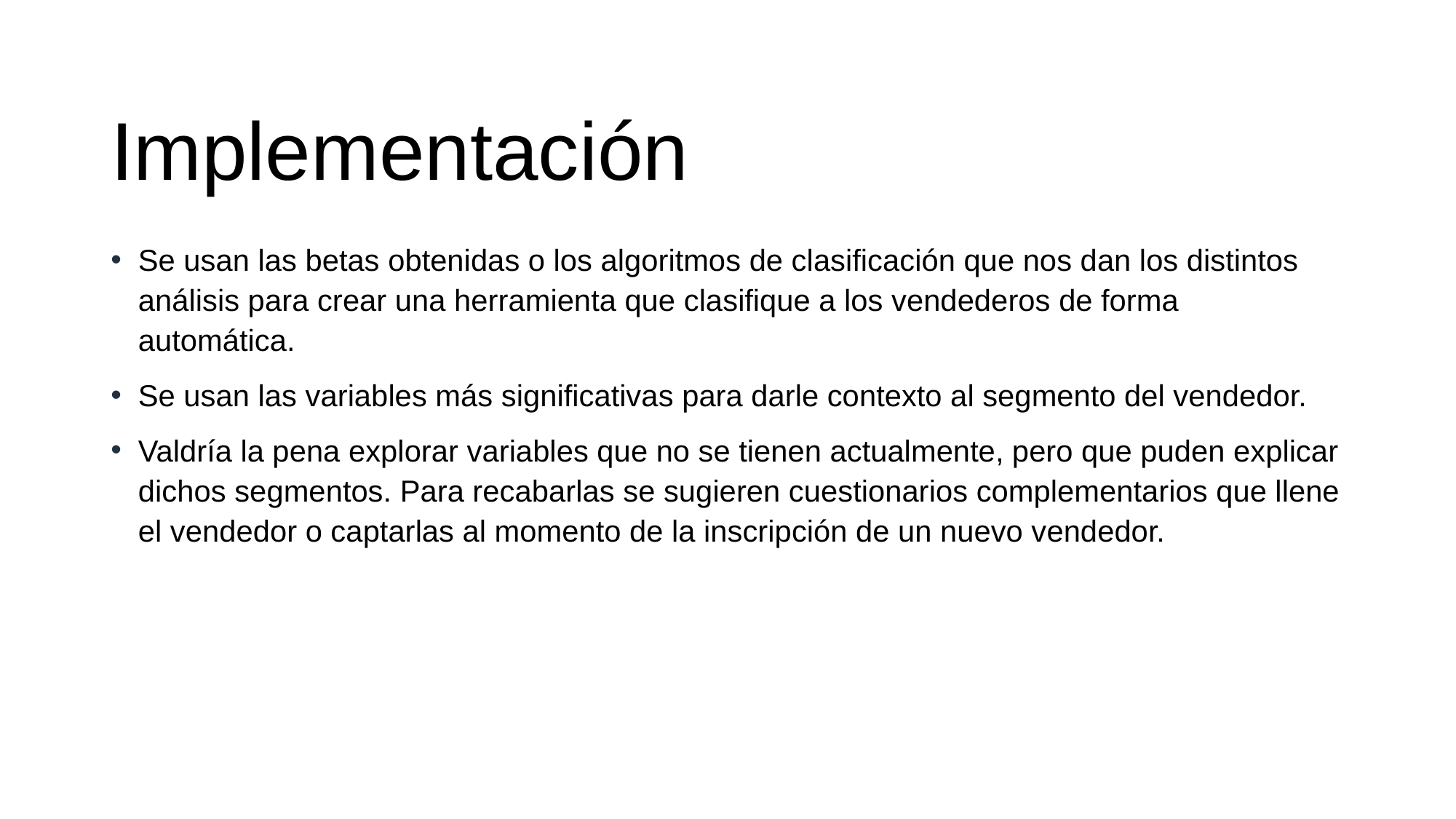

# Implementación
Se usan las betas obtenidas o los algoritmos de clasificación que nos dan los distintos análisis para crear una herramienta que clasifique a los vendederos de forma automática.
Se usan las variables más significativas para darle contexto al segmento del vendedor.
Valdría la pena explorar variables que no se tienen actualmente, pero que puden explicar dichos segmentos. Para recabarlas se sugieren cuestionarios complementarios que llene el vendedor o captarlas al momento de la inscripción de un nuevo vendedor.